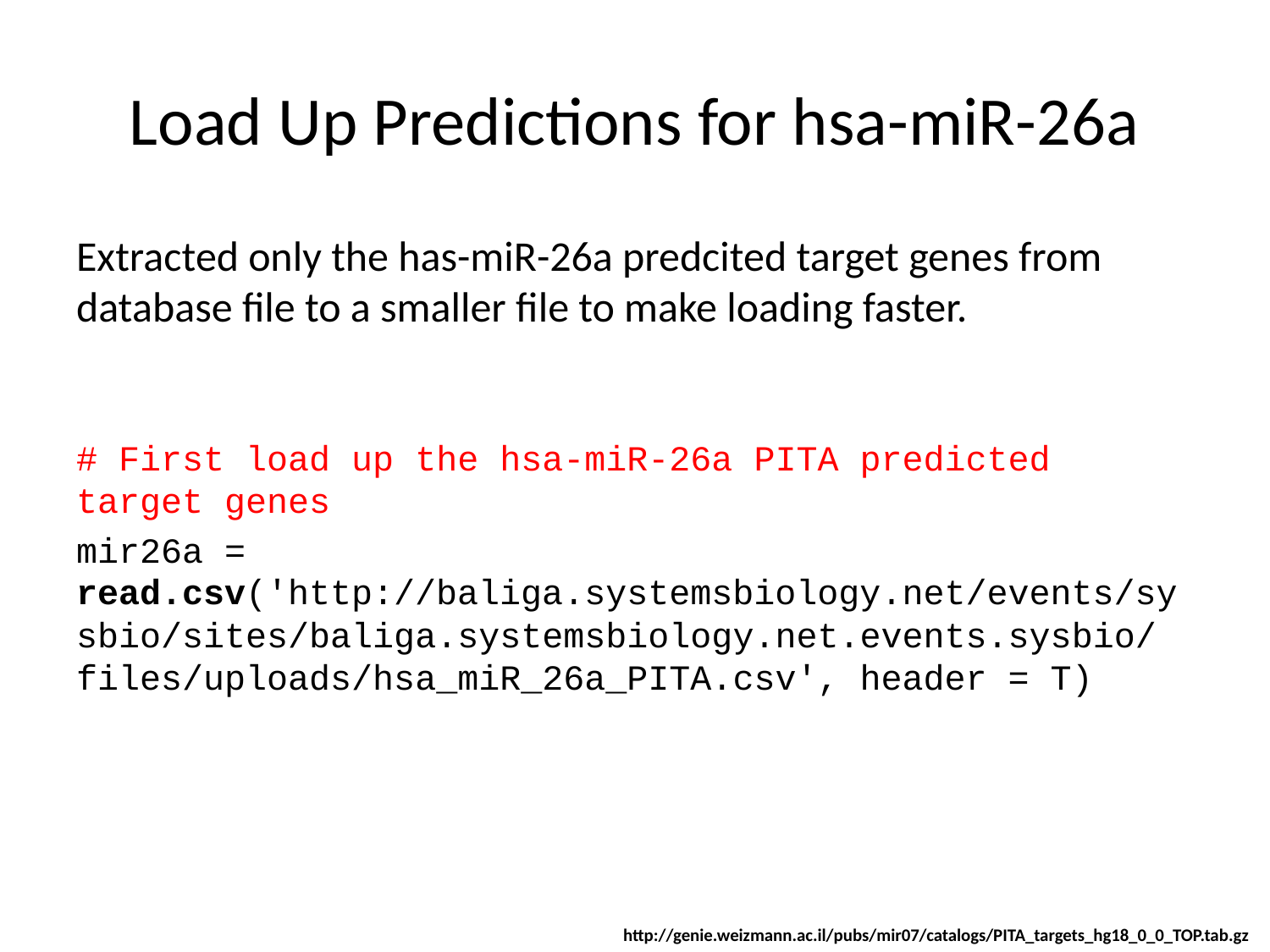

# Load Up Predictions for hsa-miR-26a
Extracted only the has-miR-26a predcited target genes from database file to a smaller file to make loading faster.

# First load up the hsa-miR-26a PITA predicted target genes
mir26a = read.csv('http://baliga.systemsbiology.net/events/sysbio/sites/baliga.systemsbiology.net.events.sysbio/files/uploads/hsa_miR_26a_PITA.csv', header = T)

http://genie.weizmann.ac.il/pubs/mir07/catalogs/PITA_targets_hg18_0_0_TOP.tab.gz